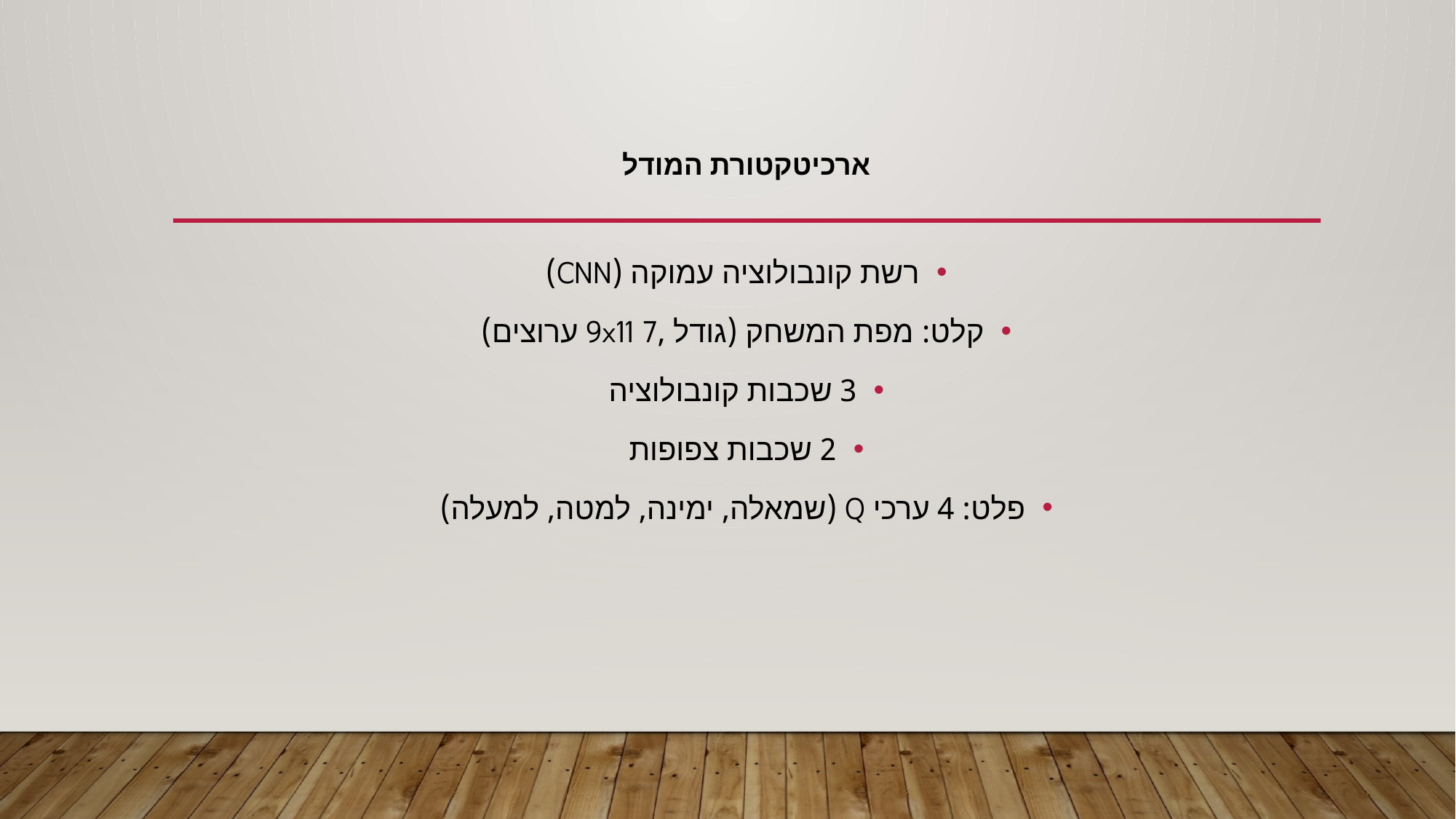

# ארכיטקטורת המודל
רשת קונבולוציה עמוקה (CNN)
קלט: מפת המשחק (גודל ,9x11 7 ערוצים)
3 שכבות קונבולוציה
2 שכבות צפופות
פלט: 4 ערכי Q (שמאלה, ימינה, למטה, למעלה)